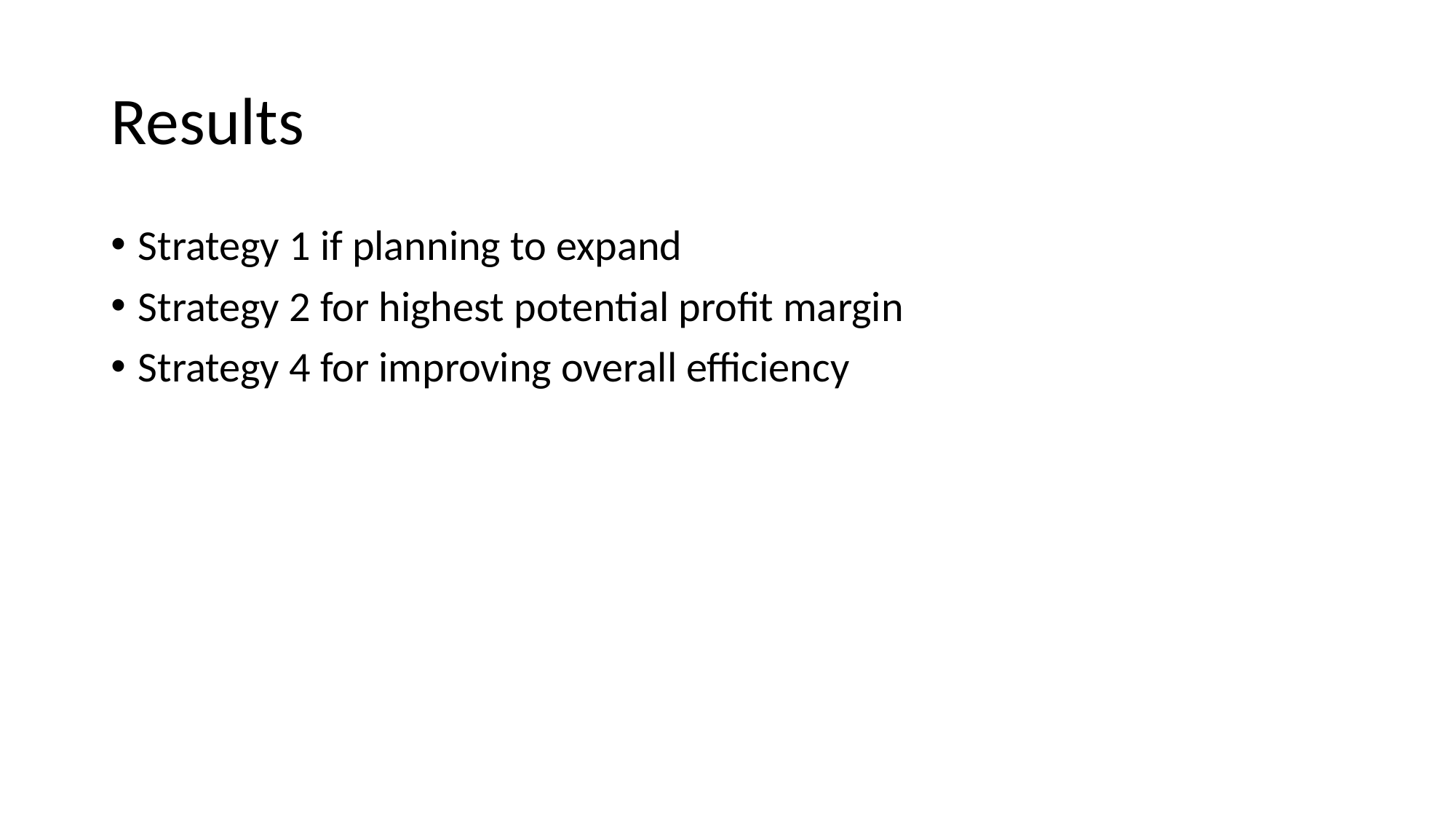

# Results
Strategy 1 if planning to expand
Strategy 2 for highest potential profit margin
Strategy 4 for improving overall efficiency